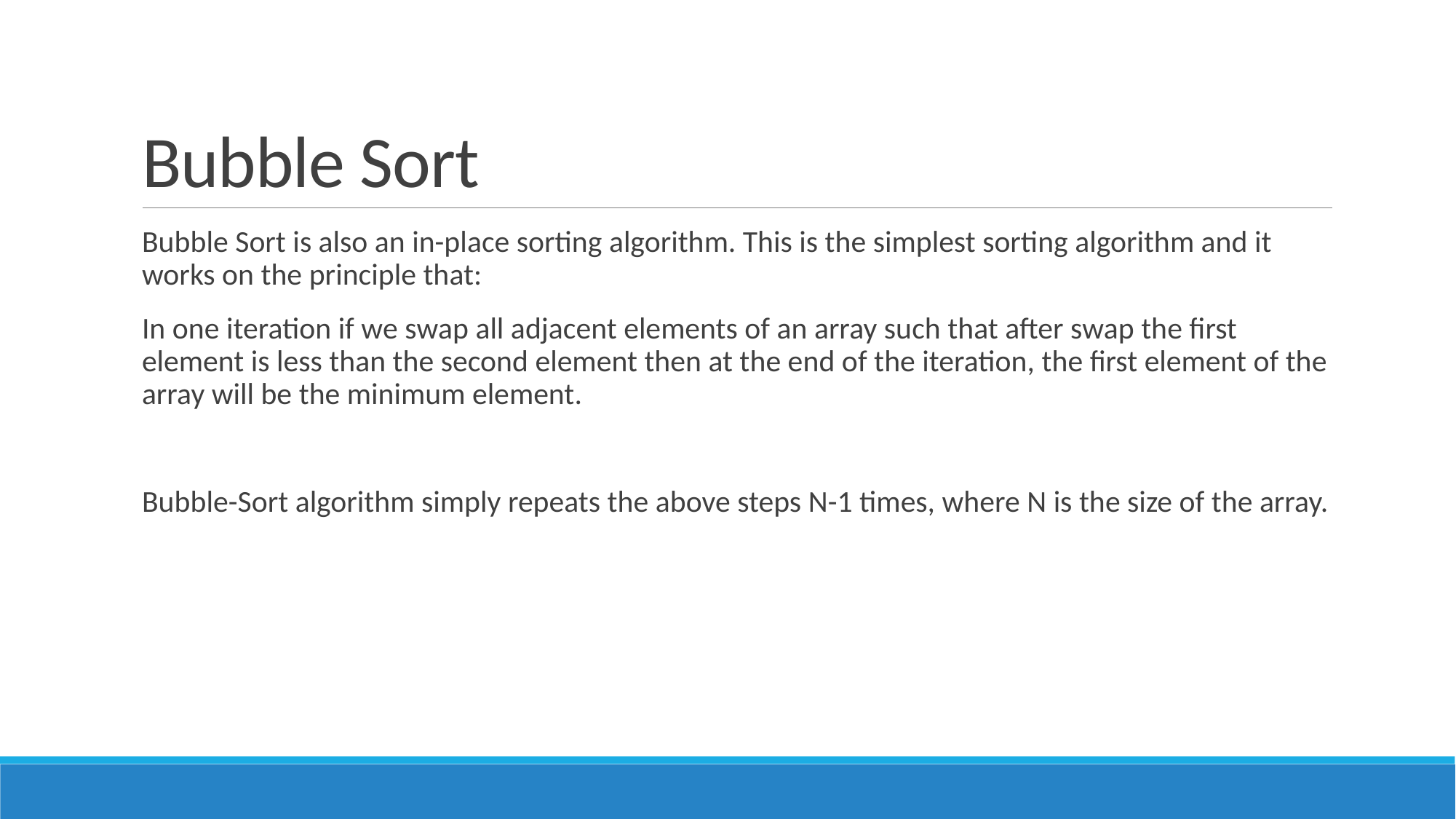

# Bubble Sort
Bubble Sort is also an in-place sorting algorithm. This is the simplest sorting algorithm and it works on the principle that:
In one iteration if we swap all adjacent elements of an array such that after swap the first element is less than the second element then at the end of the iteration, the first element of the array will be the minimum element.

Bubble-Sort algorithm simply repeats the above steps N-1 times, where N is the size of the array.